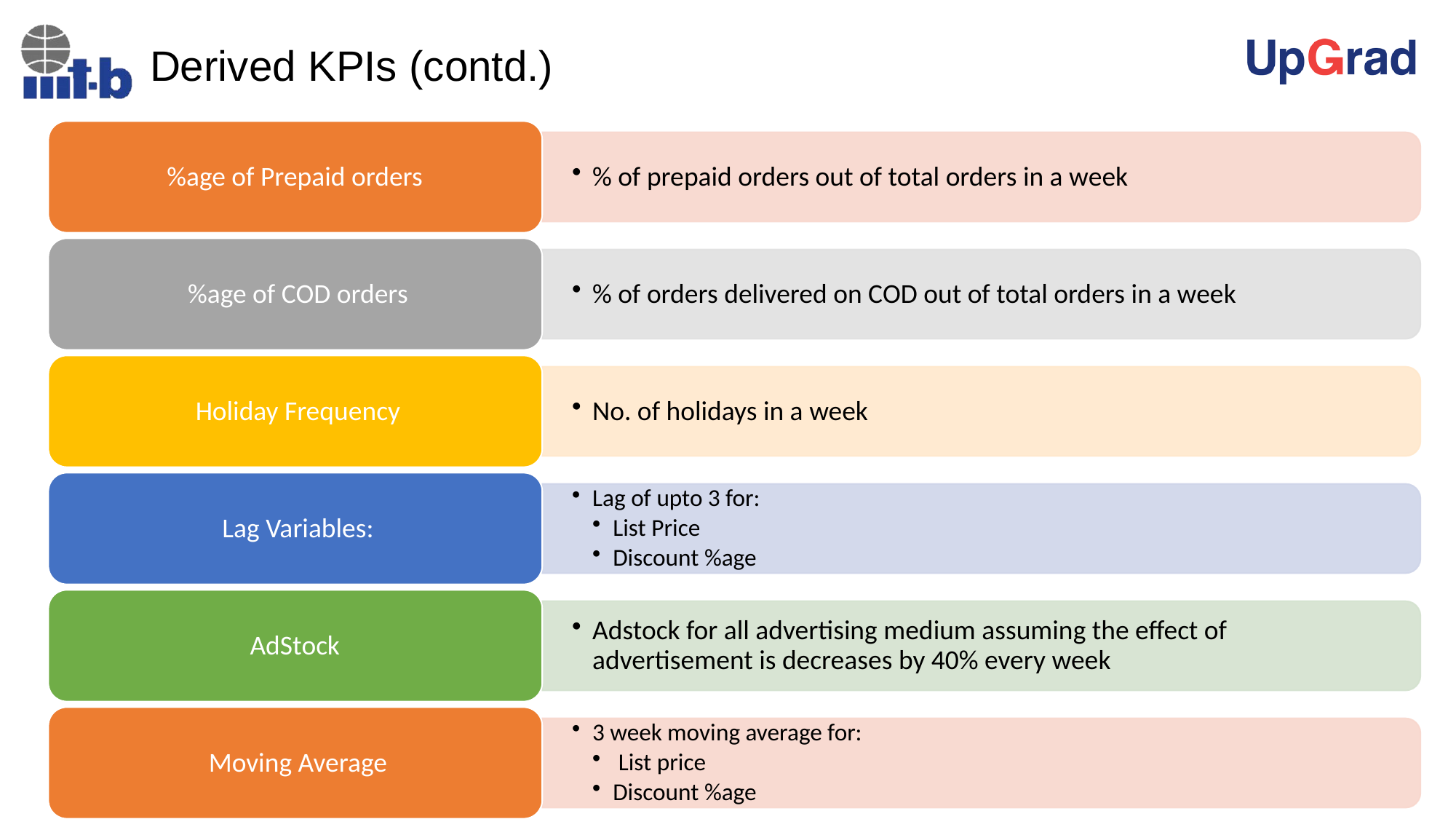

# Derived KPIs (contd.)
% of prepaid orders out of total orders in a week
%age of Prepaid orders
% of orders delivered on COD out of total orders in a week
%age of COD orders
No. of holidays in a week
Holiday Frequency
Lag of upto 3 for:
List Price
Discount %age
Lag Variables:
Adstock for all advertising medium assuming the effect of advertisement is decreases by 40% every week
AdStock
3 week moving average for:
 List price
Discount %age
Moving Average